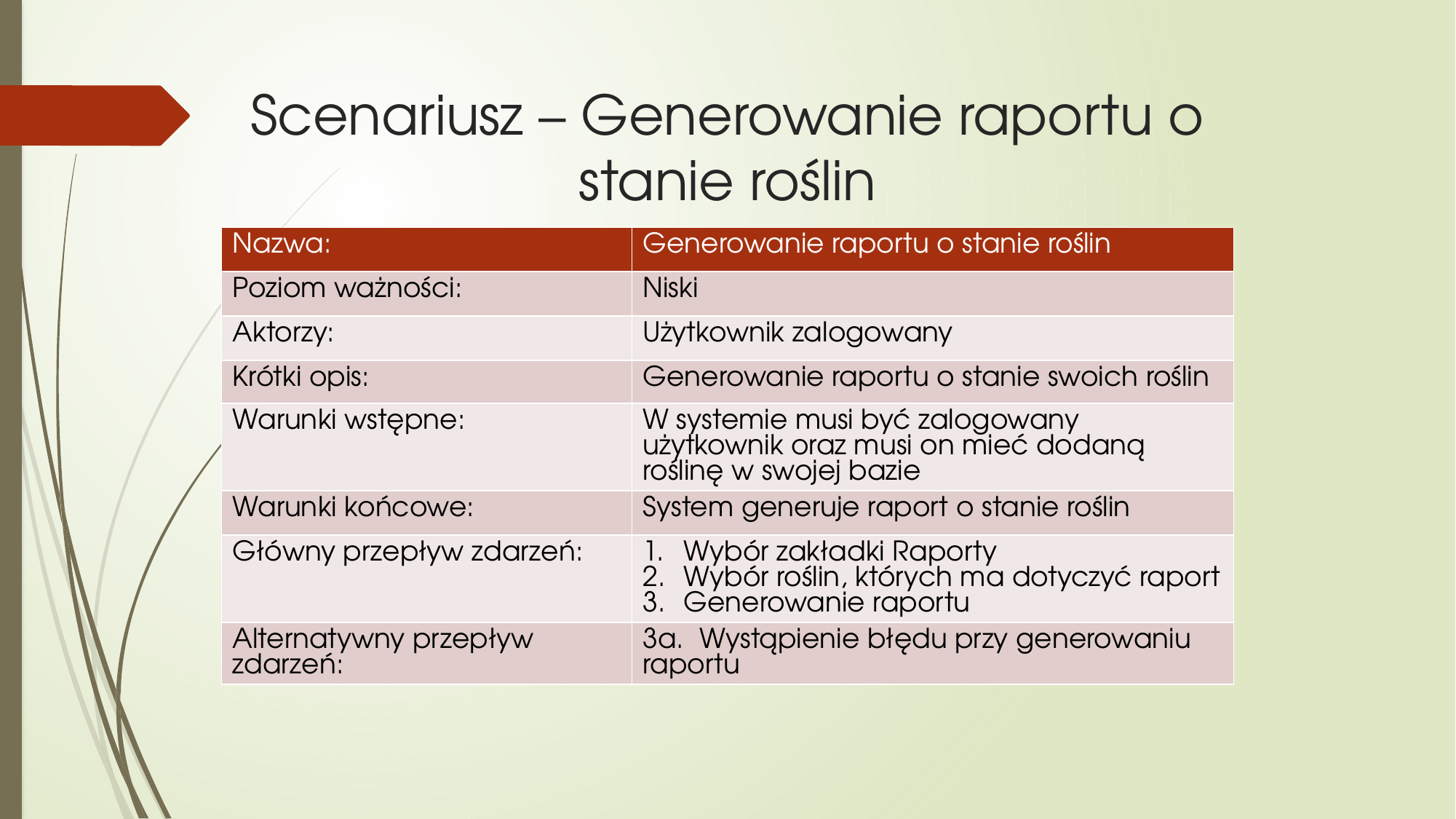

# Scenariusz – Generowanie raportu o stanie roślin
| Nazwa: | Generowanie raportu o stanie roślin |
| --- | --- |
| Poziom ważności: | Niski |
| Aktorzy: | Użytkownik zalogowany |
| Krótki opis: | Generowanie raportu o stanie swoich roślin |
| Warunki wstępne: | W systemie musi być zalogowany użytkownik oraz musi on mieć dodaną roślinę w swojej bazie |
| Warunki końcowe: | System generuje raport o stanie roślin |
| Główny przepływ zdarzeń: | Wybór zakładki Raporty Wybór roślin, których ma dotyczyć raport Generowanie raportu |
| Alternatywny przepływ zdarzeń: | 3a. Wystąpienie błędu przy generowaniu raportu |